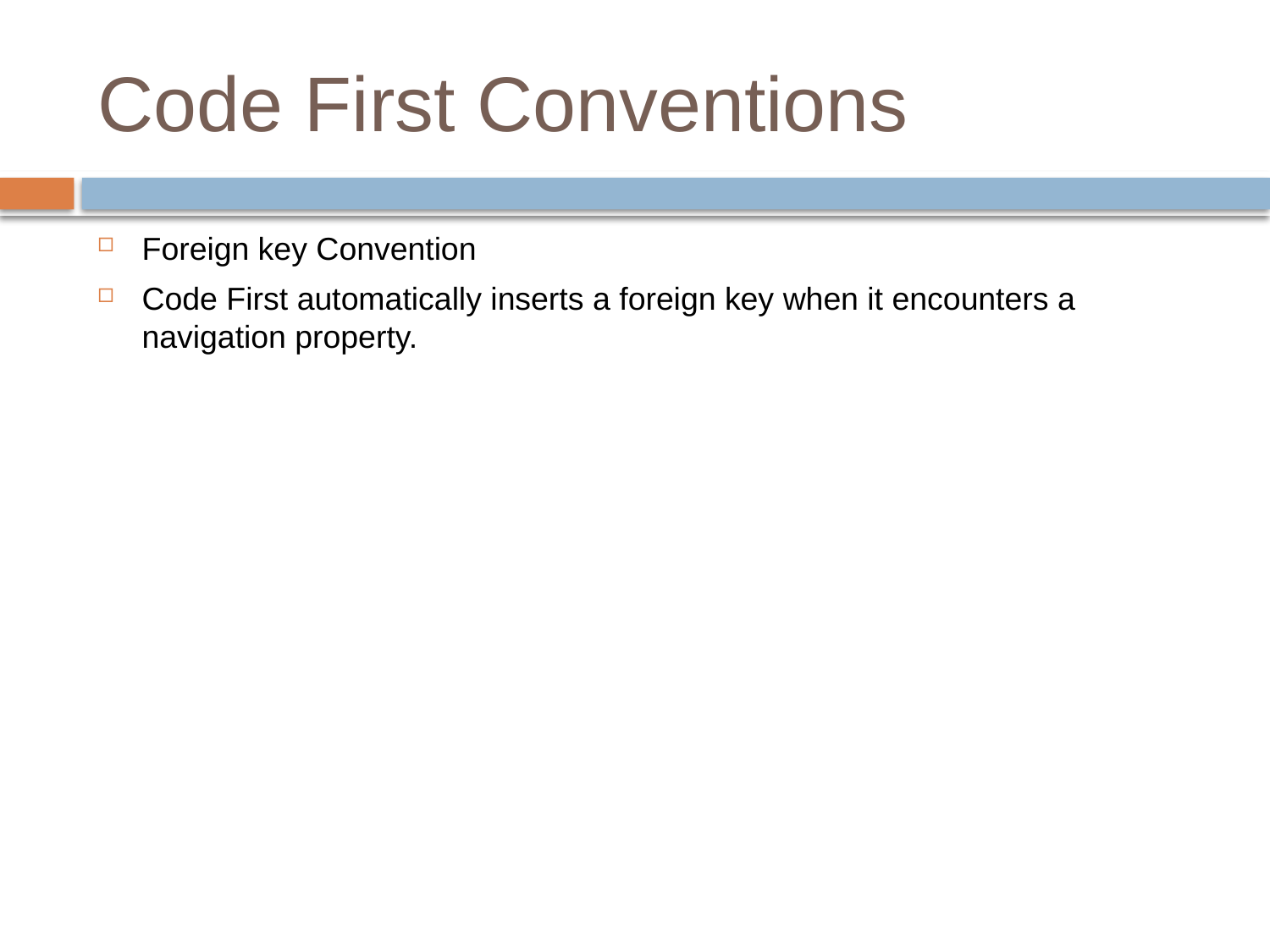

# Code First Conventions
Foreign key Convention
Code First automatically inserts a foreign key when it encounters a navigation property.